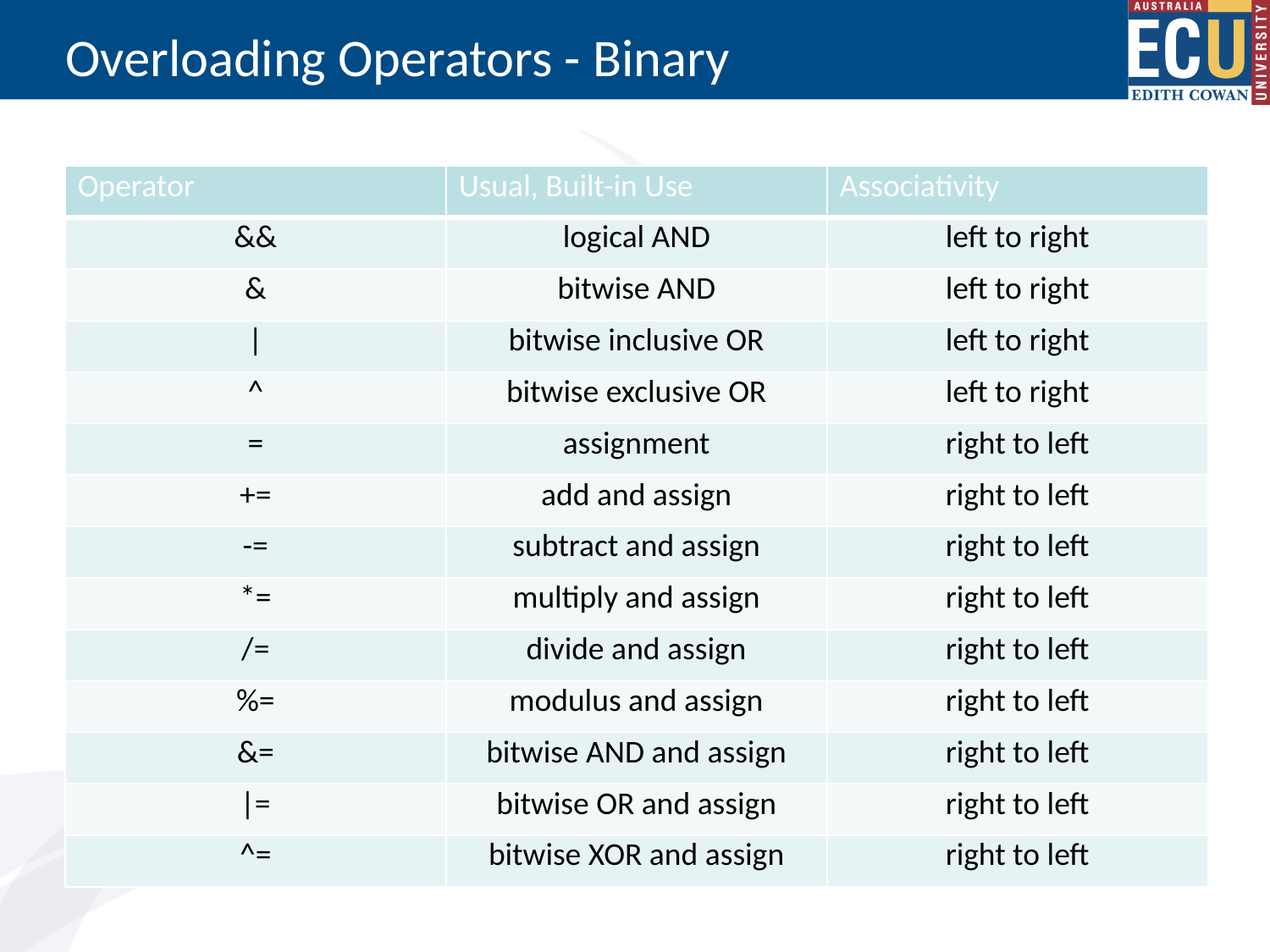

# Overloading Operators - Binary
| Operator | Usual, Built-in Use | Associativity |
| --- | --- | --- |
| && | logical AND | left to right |
| & | bitwise AND | left to right |
| | | bitwise inclusive OR | left to right |
| ^ | bitwise exclusive OR | left to right |
| = | assignment | right to left |
| += | add and assign | right to left |
| -= | subtract and assign | right to left |
| \*= | multiply and assign | right to left |
| /= | divide and assign | right to left |
| %= | modulus and assign | right to left |
| &= | bitwise AND and assign | right to left |
| |= | bitwise OR and assign | right to left |
| ^= | bitwise XOR and assign | right to left |